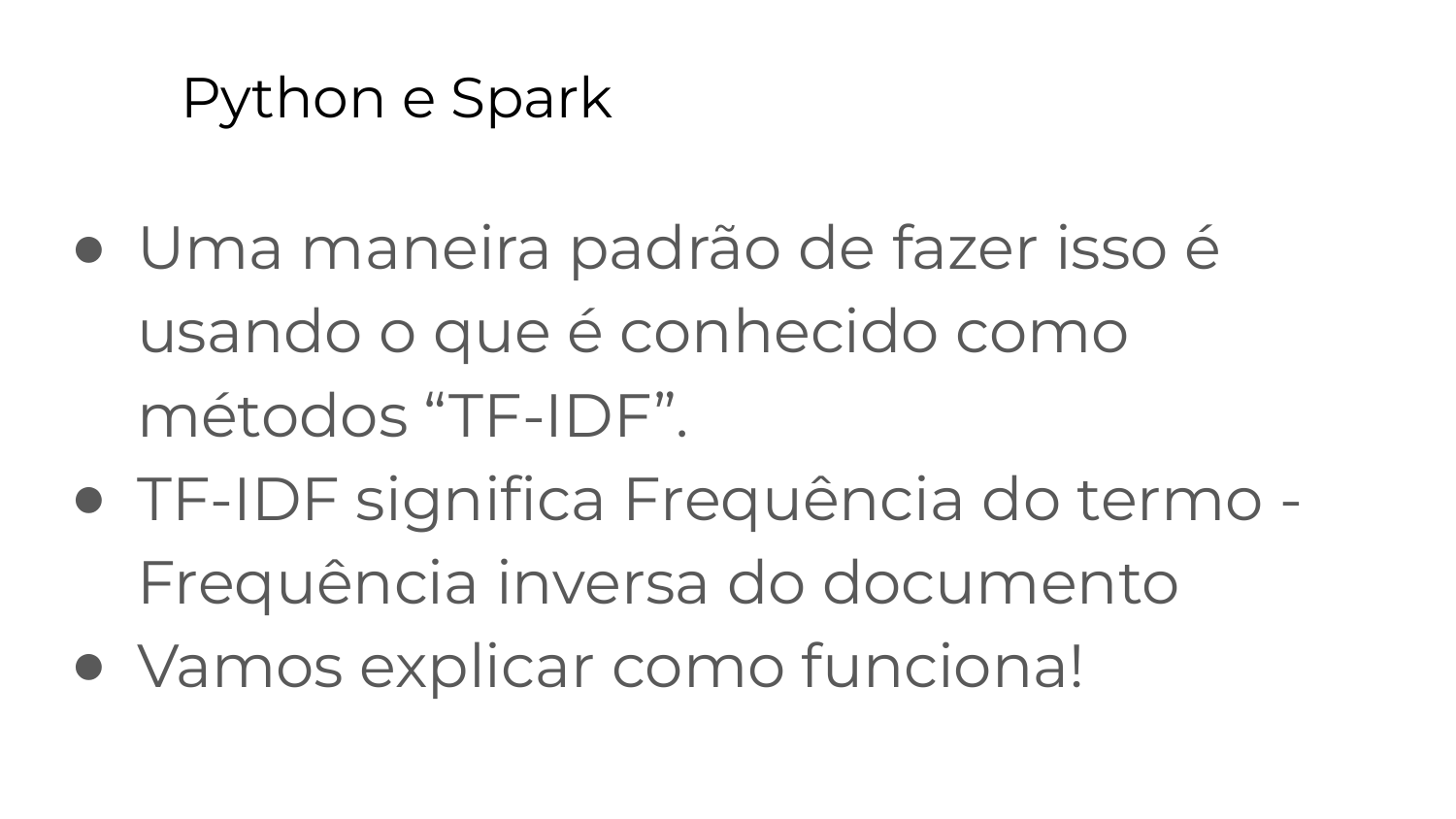

# Python e Spark
Uma maneira padrão de fazer isso é usando o que é conhecido como métodos “TF-IDF”.
TF-IDF significa Frequência do termo - Frequência inversa do documento
Vamos explicar como funciona!